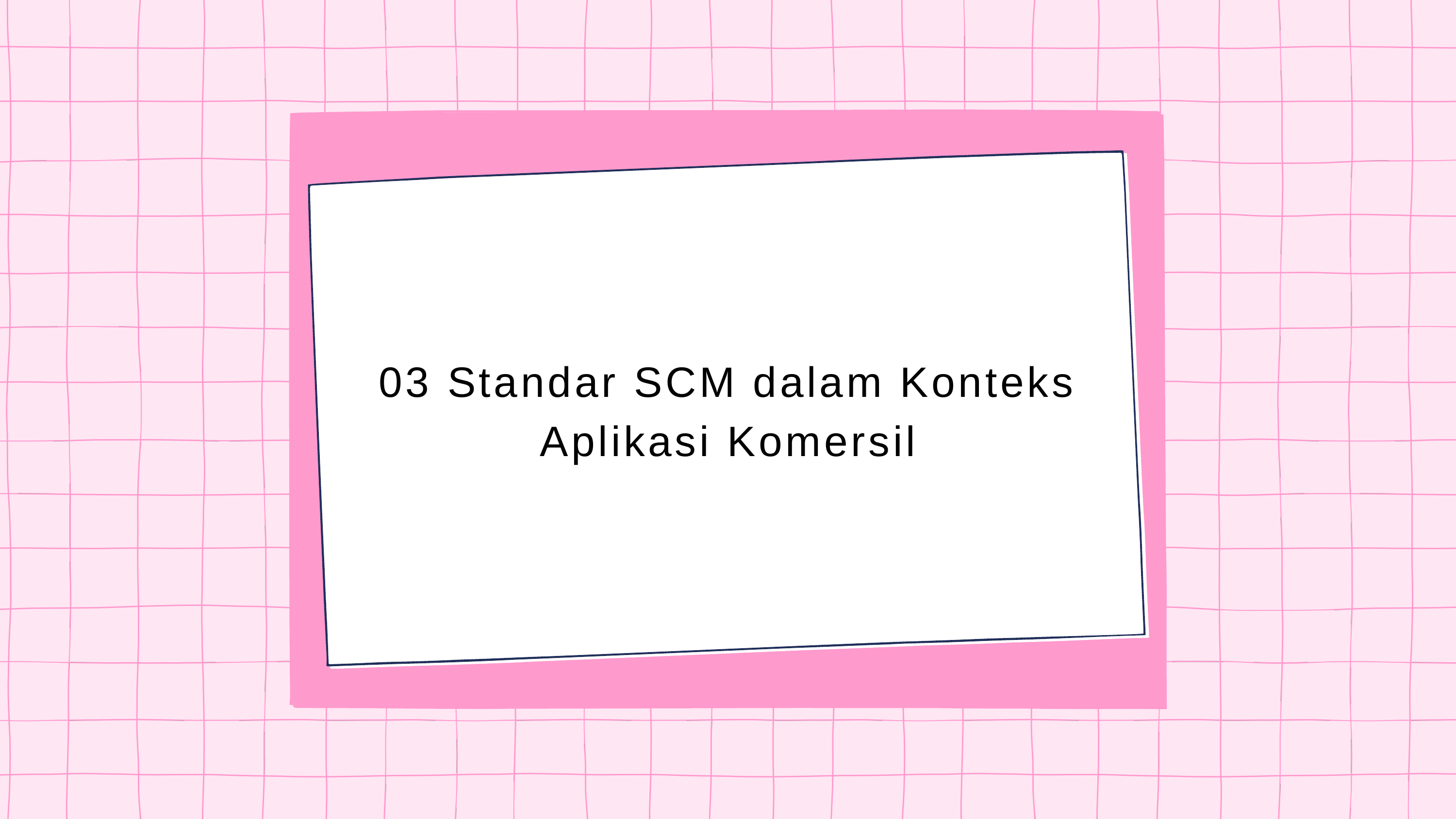

03 Standar SCM dalam Konteks Aplikasi Komersil